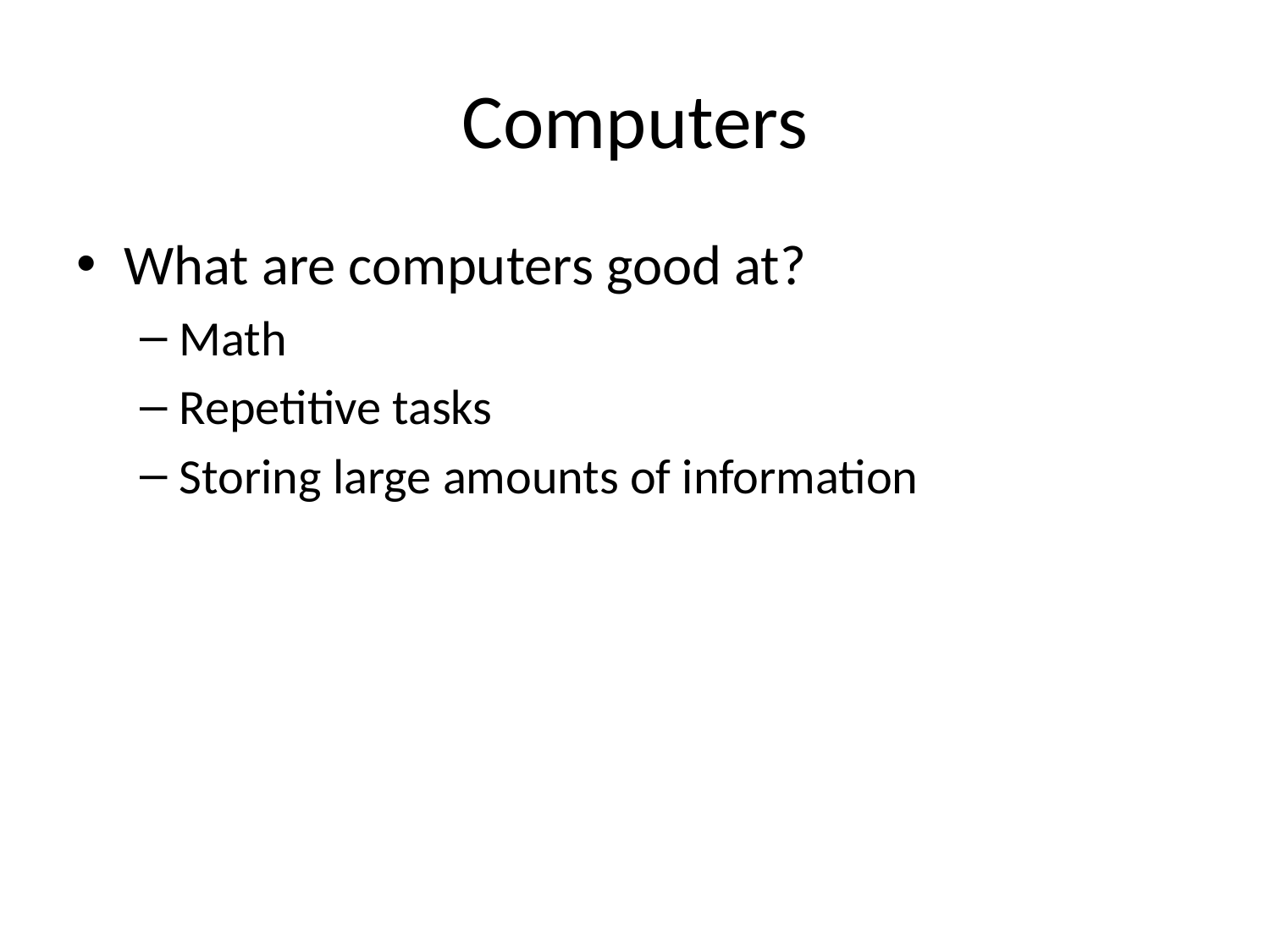

# Computers
What are computers good at?
Math
Repetitive tasks
Storing large amounts of information